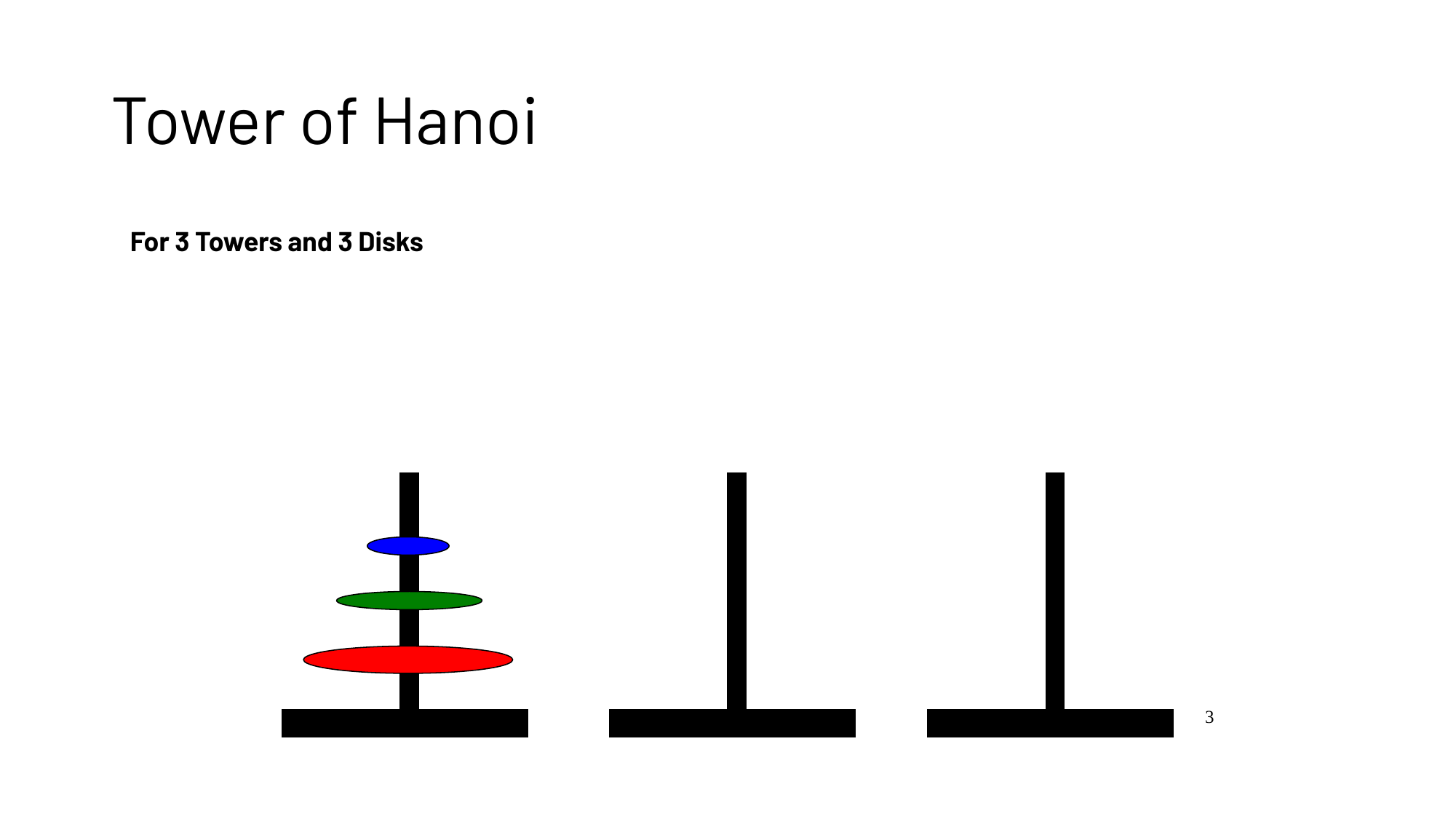

# Tower of Hanoi
For 3 Towers and 3 Disks

3